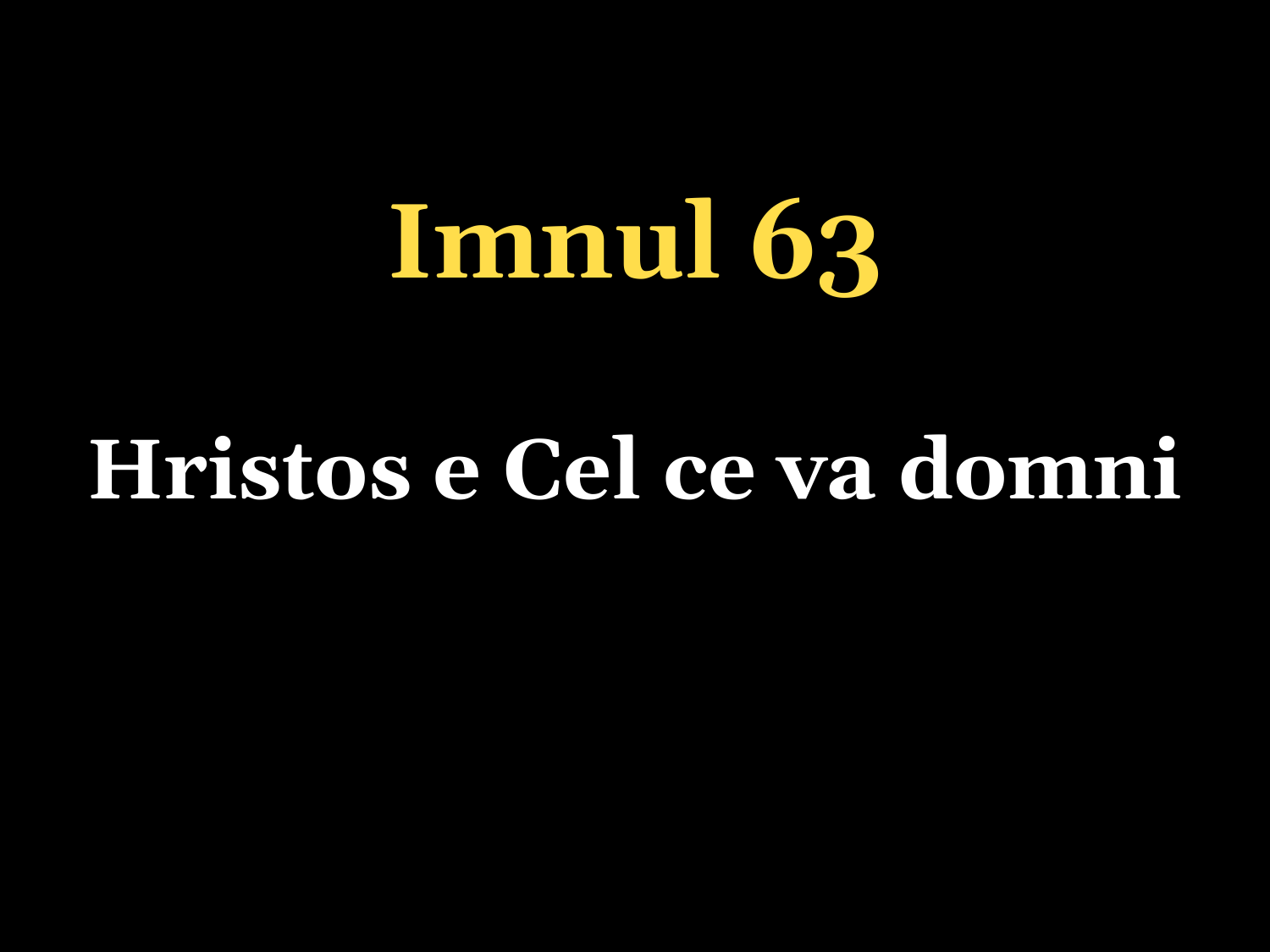

Imnul 63

Hristos e Cel ce va domni